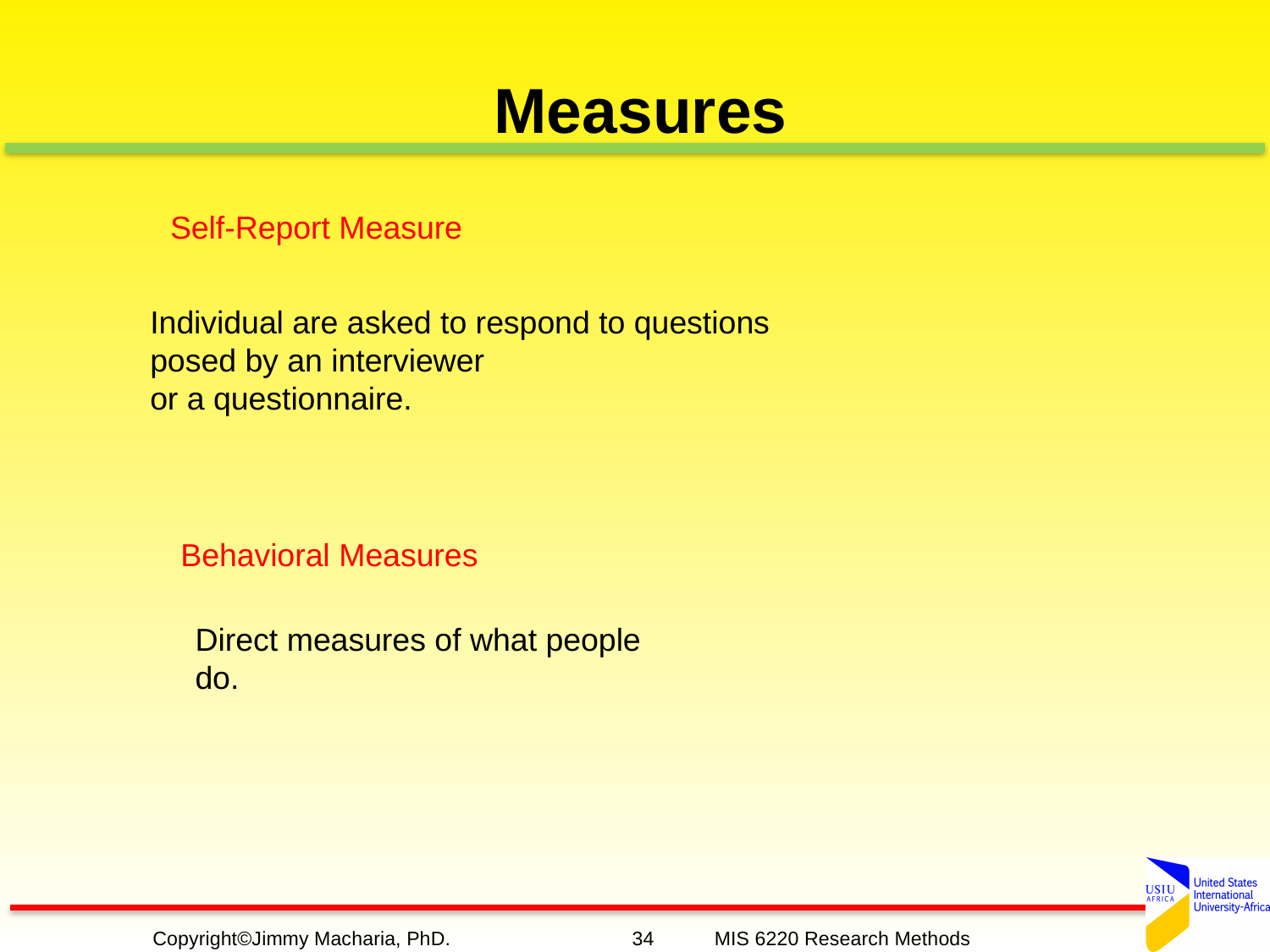

Measures
Self-Report Measure
Individual are asked to respond to questions posed by an interviewer
or a questionnaire.
Behavioral Measures
Direct measures of what people
do.